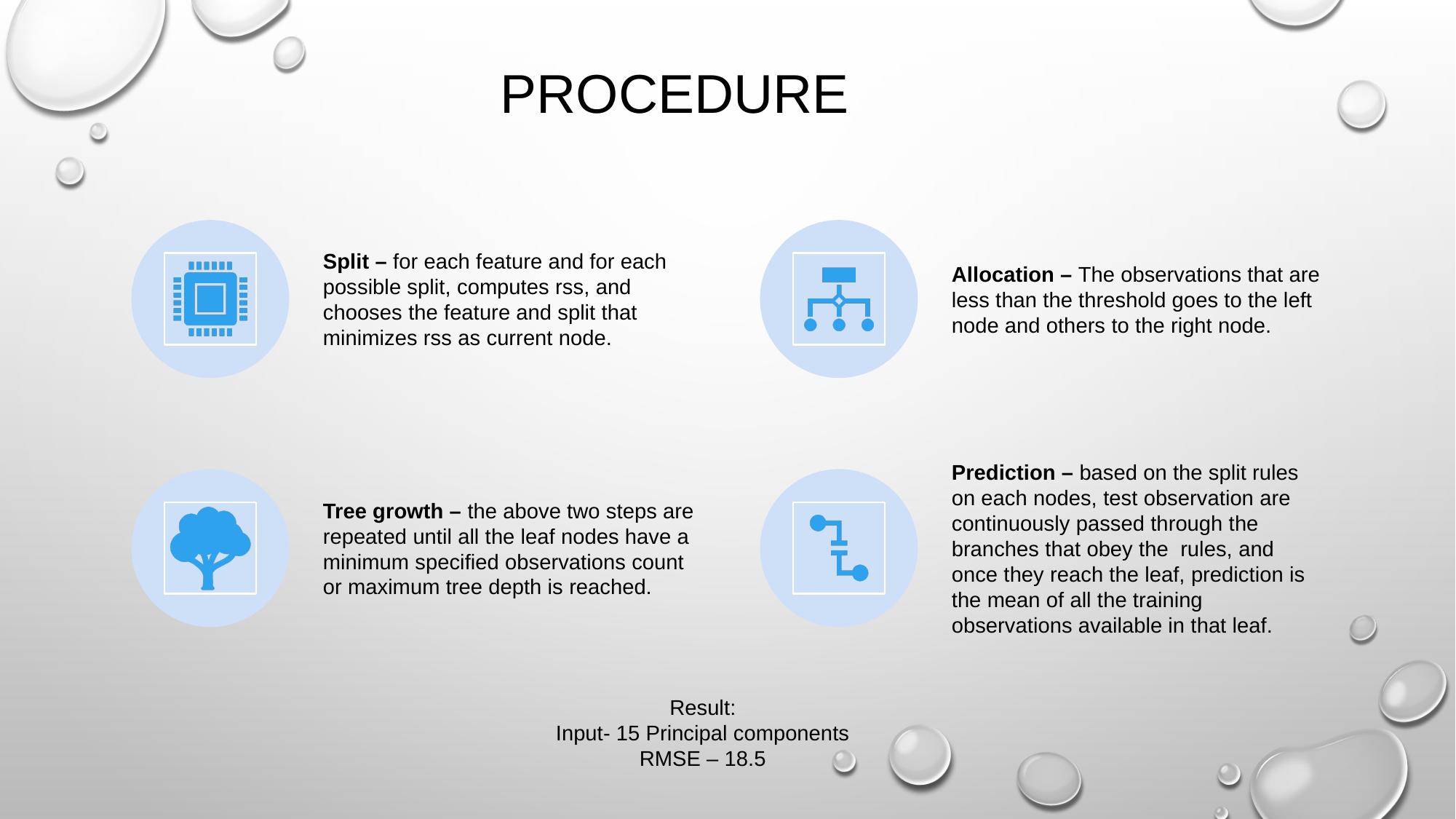

# procedure
Split – for each feature and for each possible split, computes rss, and chooses the feature and split that minimizes rss as current node.
Allocation – The observations that are less than the threshold goes to the left node and others to the right node.
Tree growth – the above two steps are repeated until all the leaf nodes have a minimum specified observations count or maximum tree depth is reached.
Prediction – based on the split rules on each nodes, test observation are continuously passed through the branches that obey the  rules, and once they reach the leaf, prediction is the mean of all the training observations available in that leaf.
Result:
Input- 15 Principal components
RMSE – 18.5